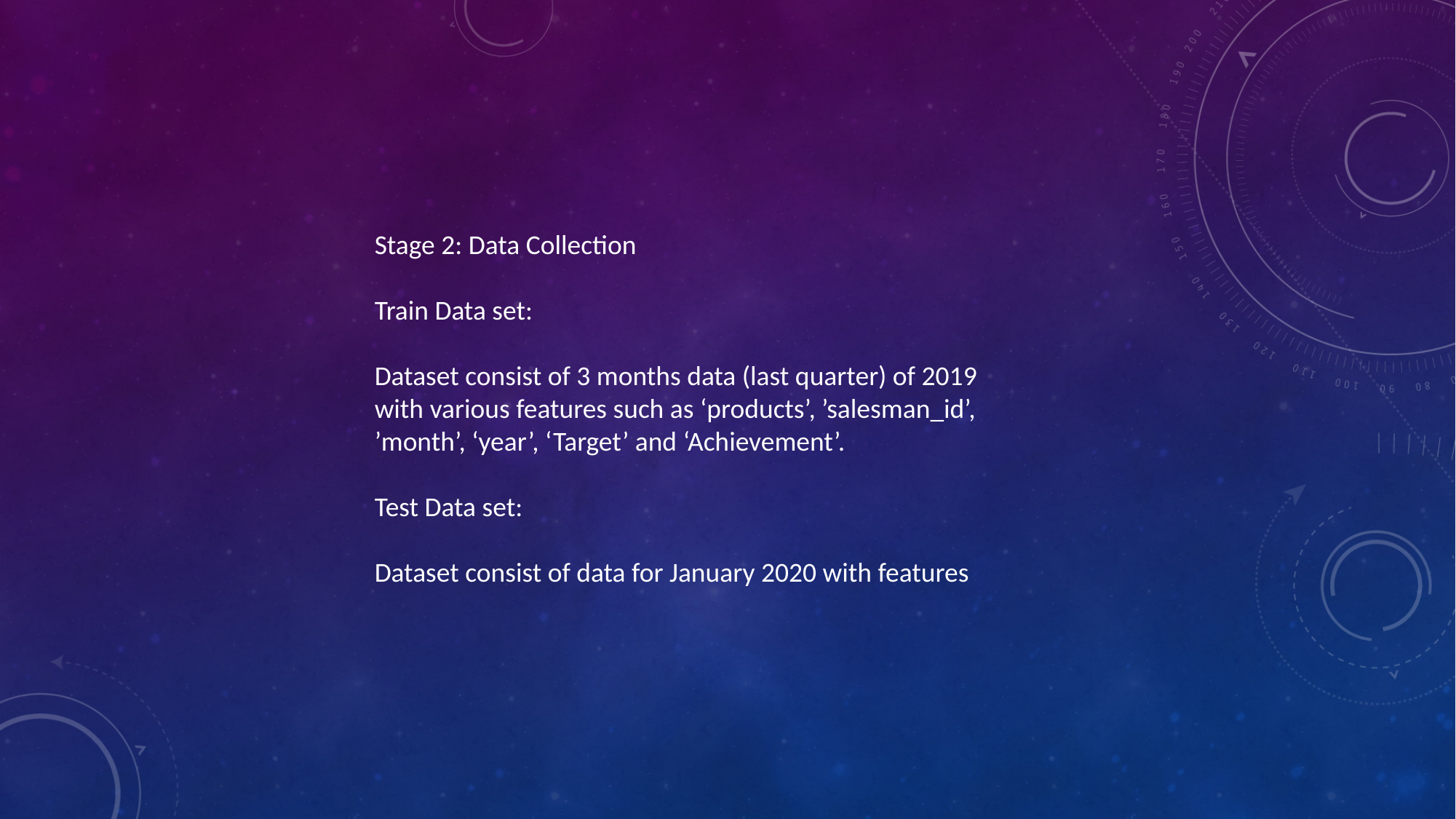

Stage 2: Data Collection

Train Data set:

Dataset consist of 3 months data (last quarter) of 2019
with various features such as ‘products’, ’salesman_id’,
’month’, ‘year’, ‘Target’ and ‘Achievement’.

Test Data set:

Dataset consist of data for January 2020 with features